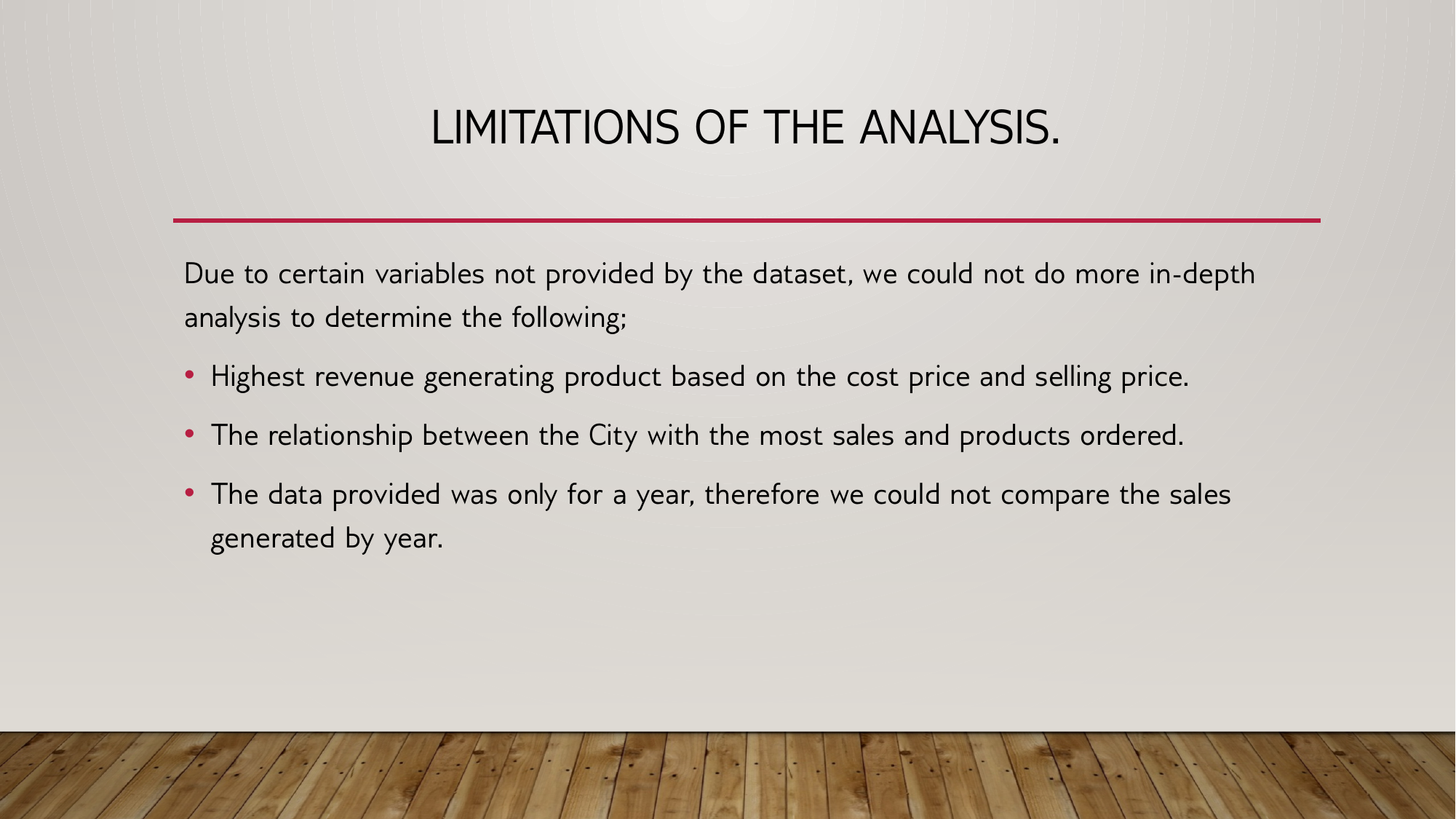

# LIMITATIONS OF THE ANALYSIS.
Due to certain variables not provided by the dataset, we could not do more in-depth analysis to determine the following;
Highest revenue generating product based on the cost price and selling price.
The relationship between the City with the most sales and products ordered.
The data provided was only for a year, therefore we could not compare the sales generated by year.